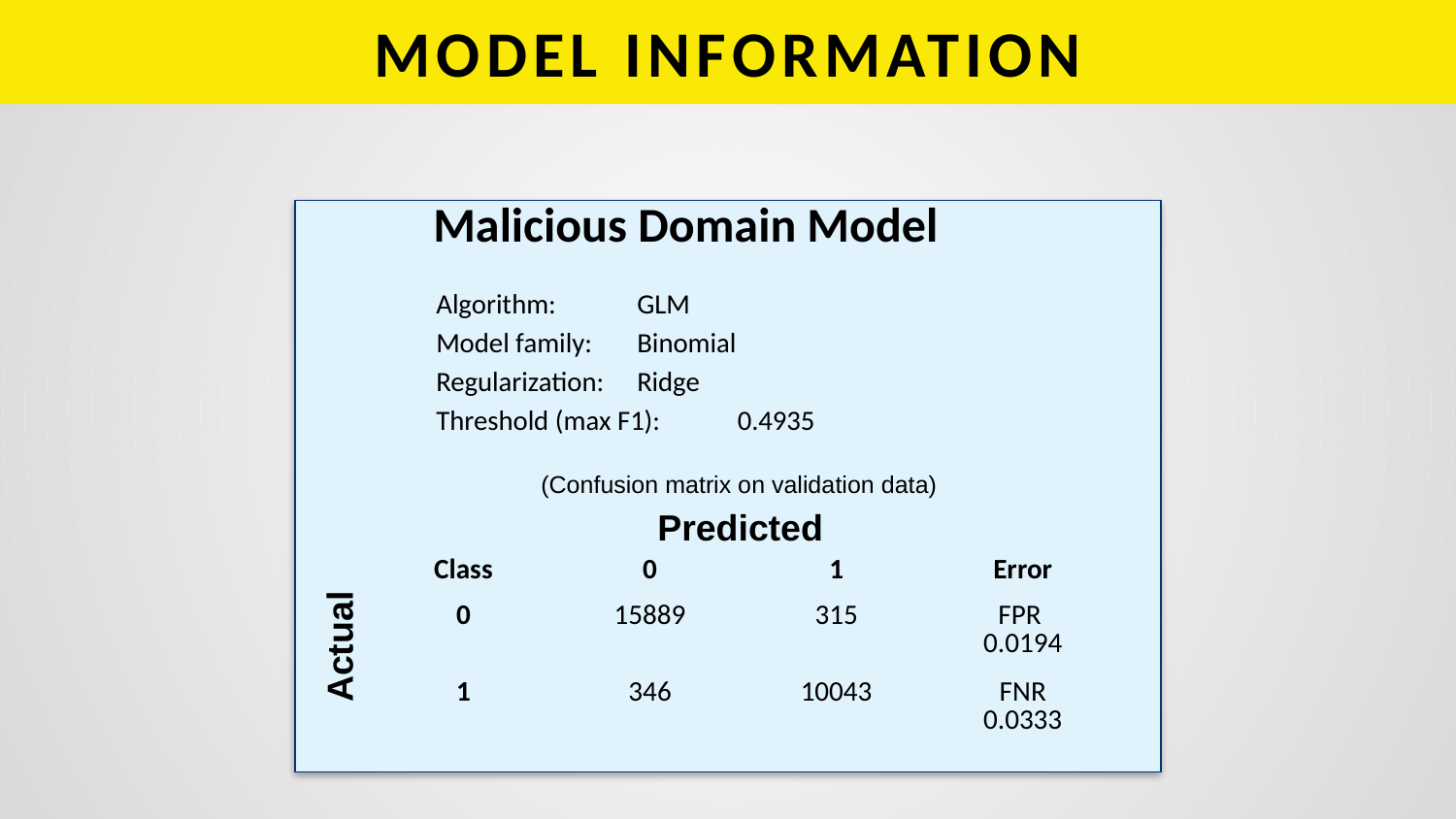

# MODEL INFORMATION
Malicious Domain Model

Algorithm: 			GLM
Model family:			Binomial
Regularization:			Ridge
Threshold (max F1):		0.4935

(Confusion matrix on validation data)
Predicted
| Class | 0 | 1 | Error |
| --- | --- | --- | --- |
| 0 | 15889 | 315 | FPR 0.0194 |
| 1 | 346 | 10043 | FNR 0.0333 |
Actual